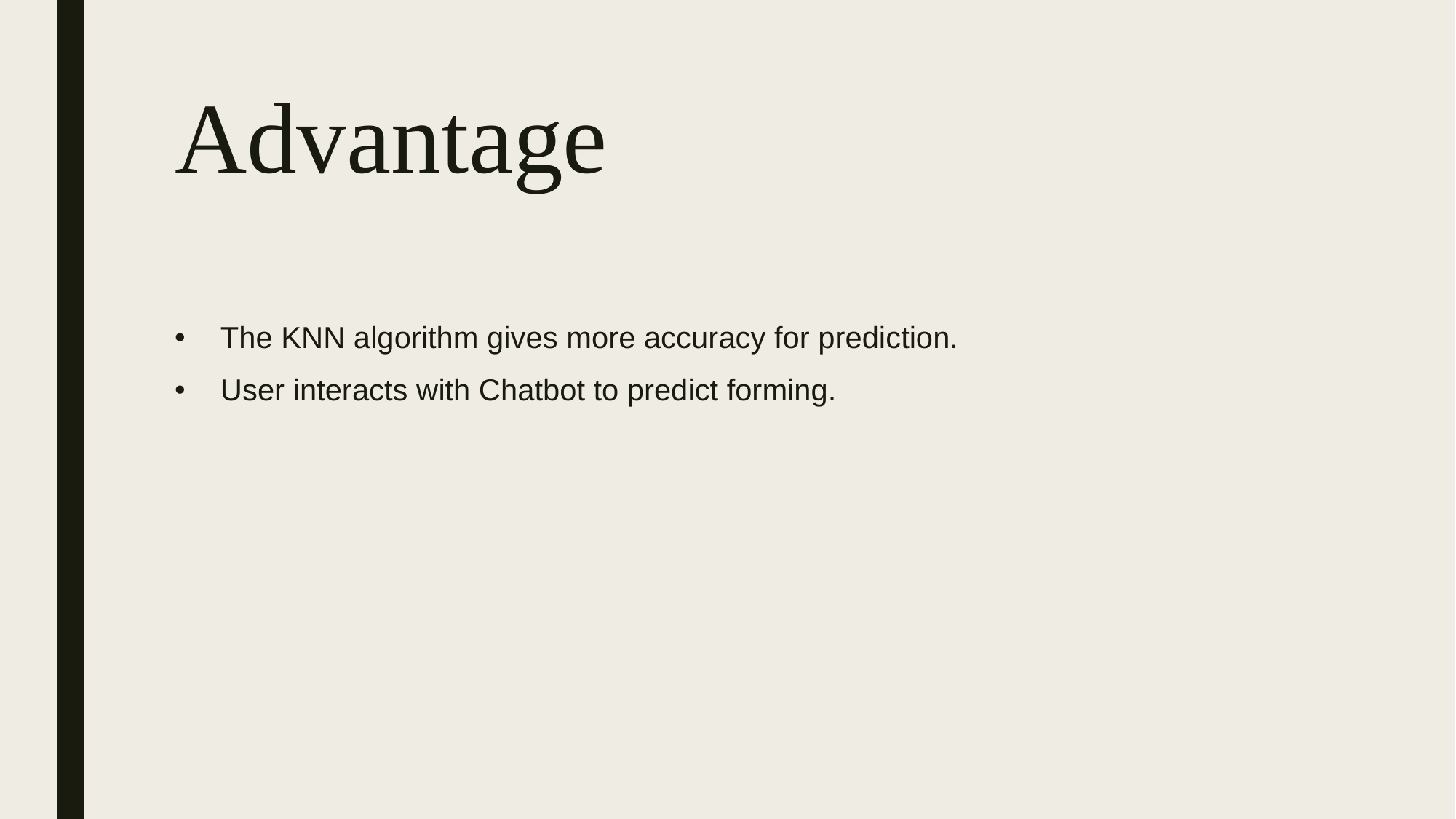

# Advantage
The KNN algorithm gives more accuracy for prediction.
User interacts with Chatbot to predict forming.